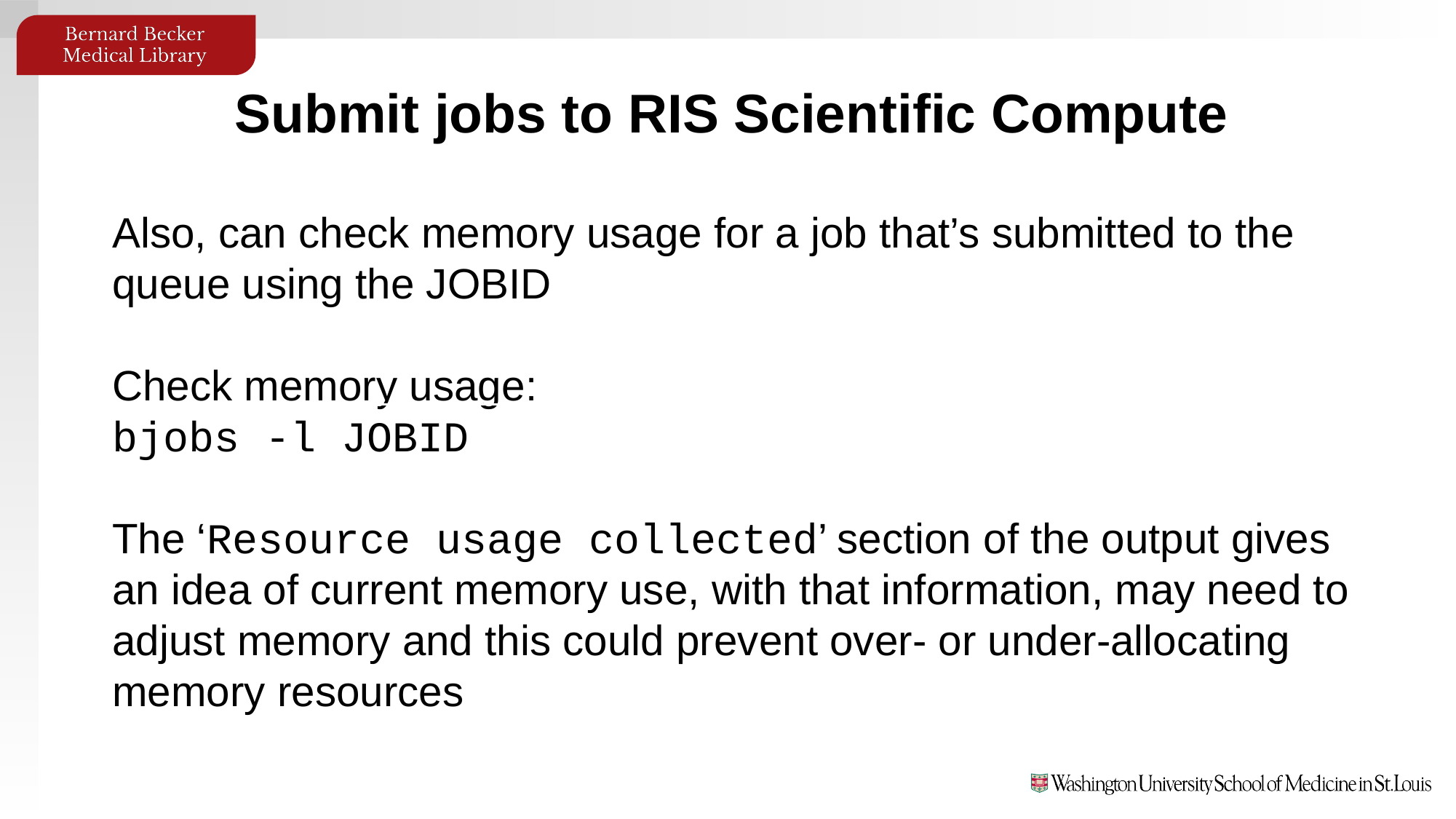

Submit jobs to RIS Scientific Compute
Also, can check memory usage for a job that’s submitted to the queue using the JOBID

Check memory usage:
bjobs -l JOBID

The ‘Resource usage collected’ section of the output gives an idea of current memory use, with that information, may need to adjust memory and this could prevent over- or under-allocating memory resources